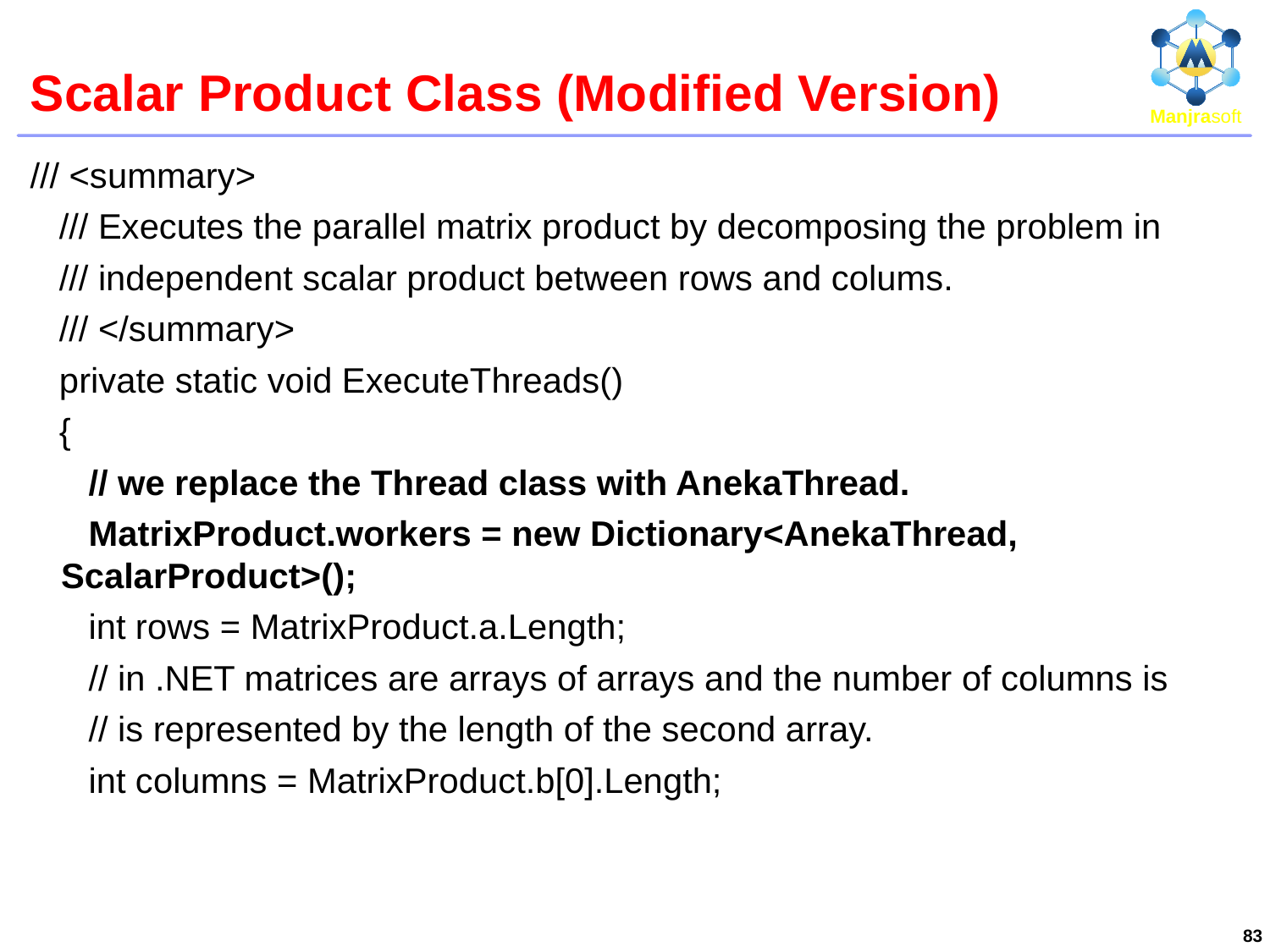

# Scalar Product Class (Modified Version)
/// <summary>
   /// Executes the parallel matrix product by decomposing the problem in
   /// independent scalar product between rows and colums.
   /// </summary>
   private static void ExecuteThreads()
   {
      // we replace the Thread class with AnekaThread.
      MatrixProduct.workers = new Dictionary<AnekaThread, ScalarProduct>();
      int rows = MatrixProduct.a.Length;
      // in .NET matrices are arrays of arrays and the number of columns is
      // is represented by the length of the second array.
      int columns = MatrixProduct.b[0].Length;

83